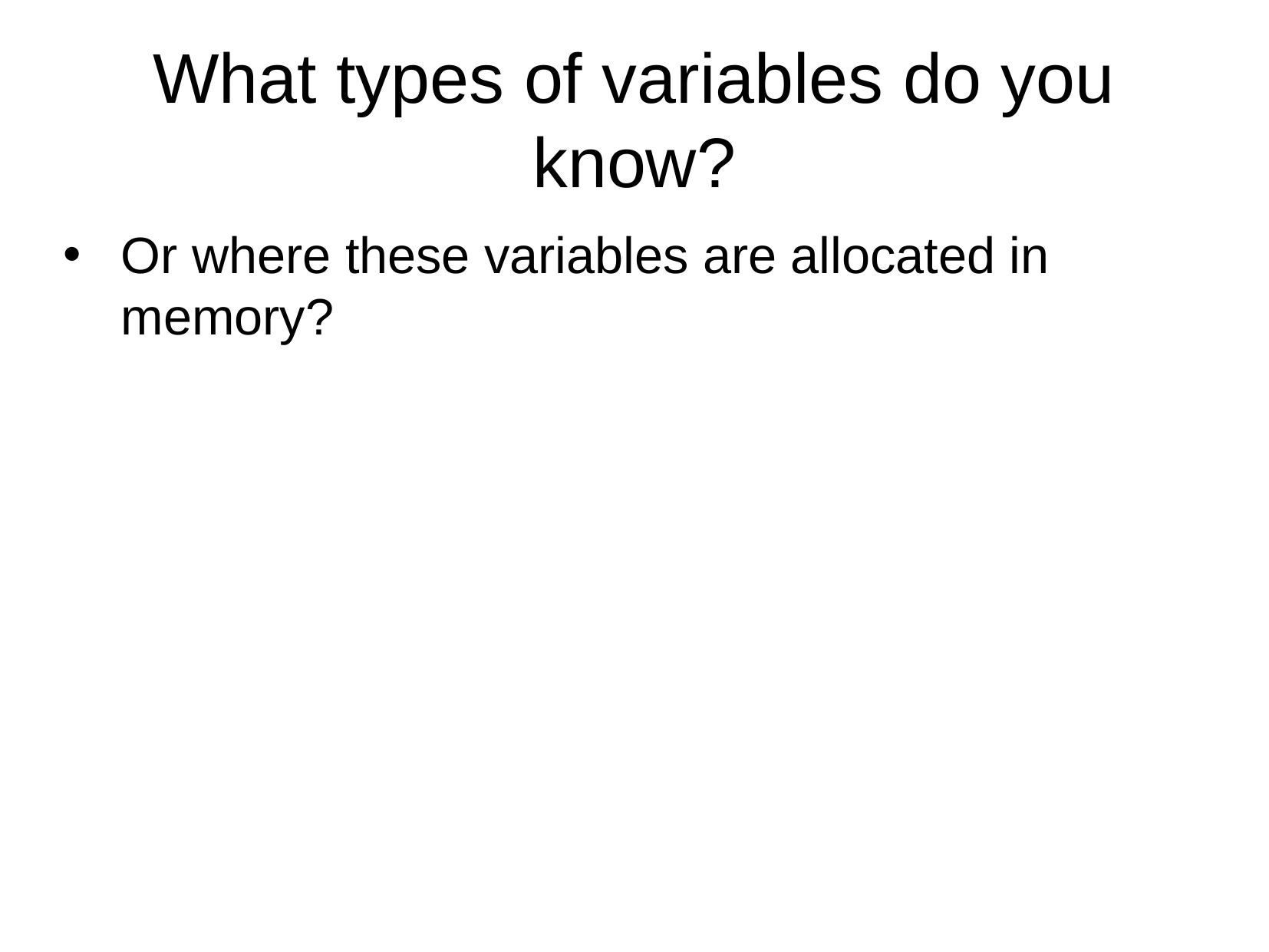

What types of variables do you know?
Or where these variables are allocated in memory?